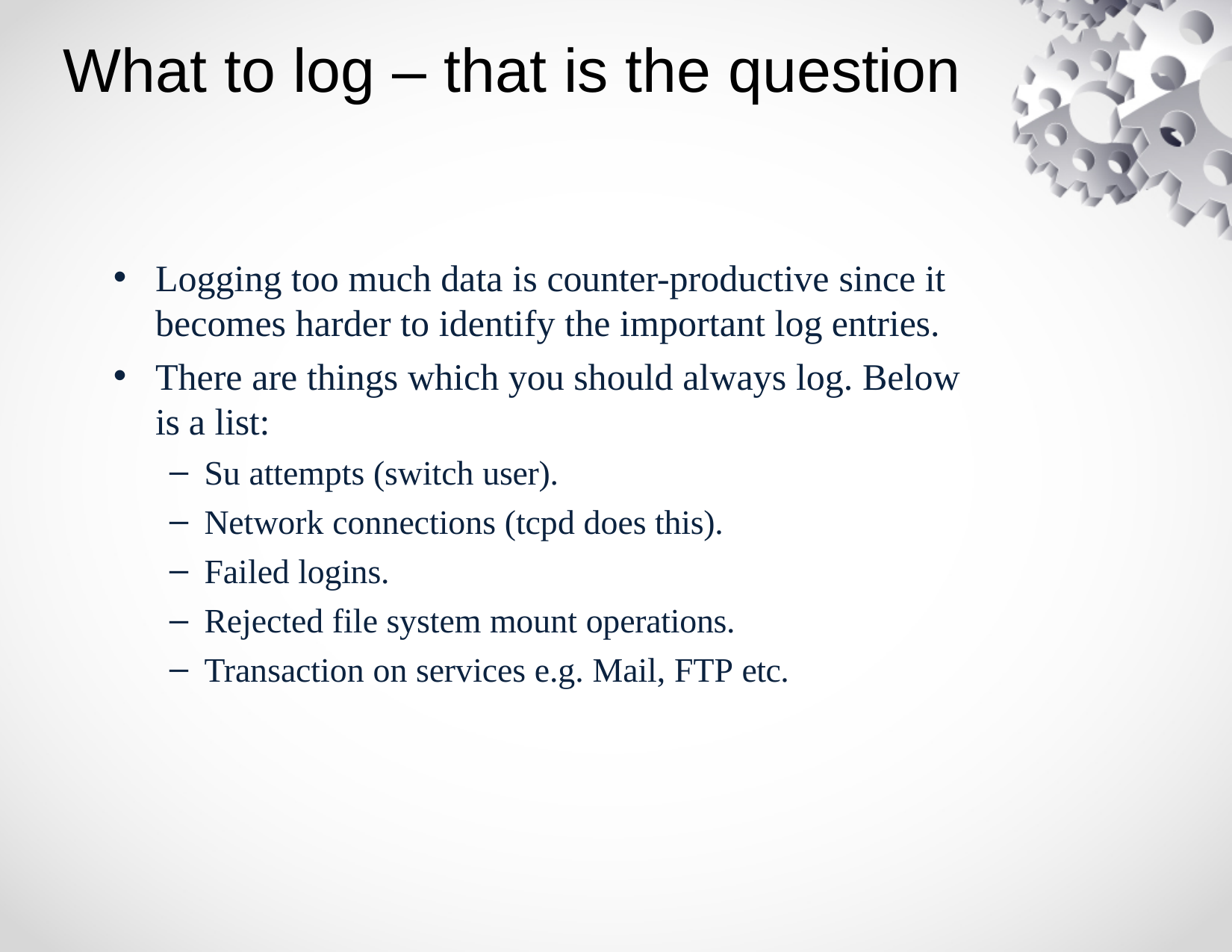

# What to log – that is the question
Logging too much data is counter-productive since it becomes harder to identify the important log entries.
There are things which you should always log. Below is a list:
Su attempts (switch user).
Network connections (tcpd does this).
Failed logins.
Rejected file system mount operations.
Transaction on services e.g. Mail, FTP etc.